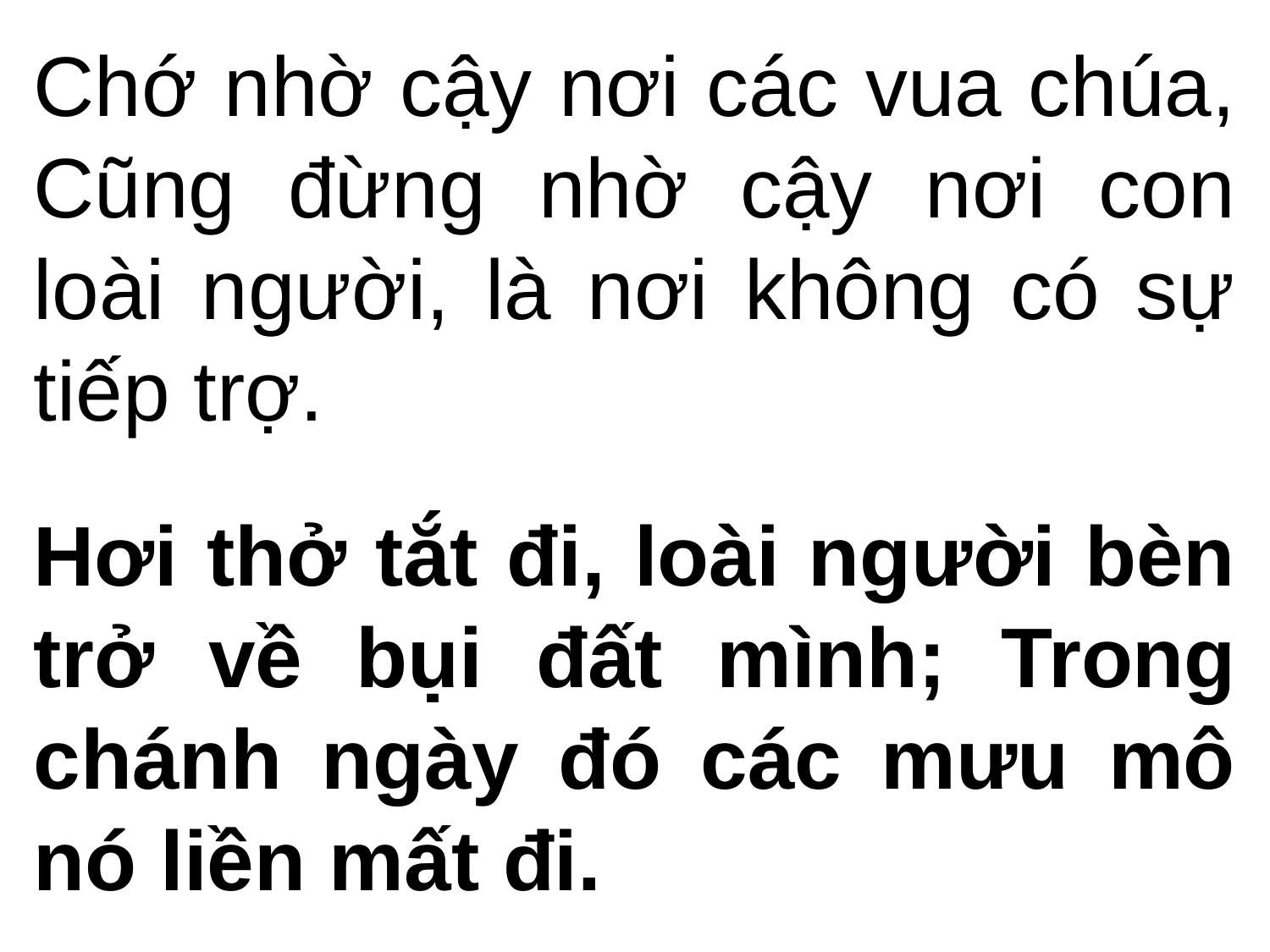

Chớ nhờ cậy nơi các vua chúa, Cũng đừng nhờ cậy nơi con loài người, là nơi không có sự tiếp trợ.

Hơi thở tắt đi, loài người bèn trở về bụi đất mình; Trong chánh ngày đó các mưu mô nó liền mất đi.